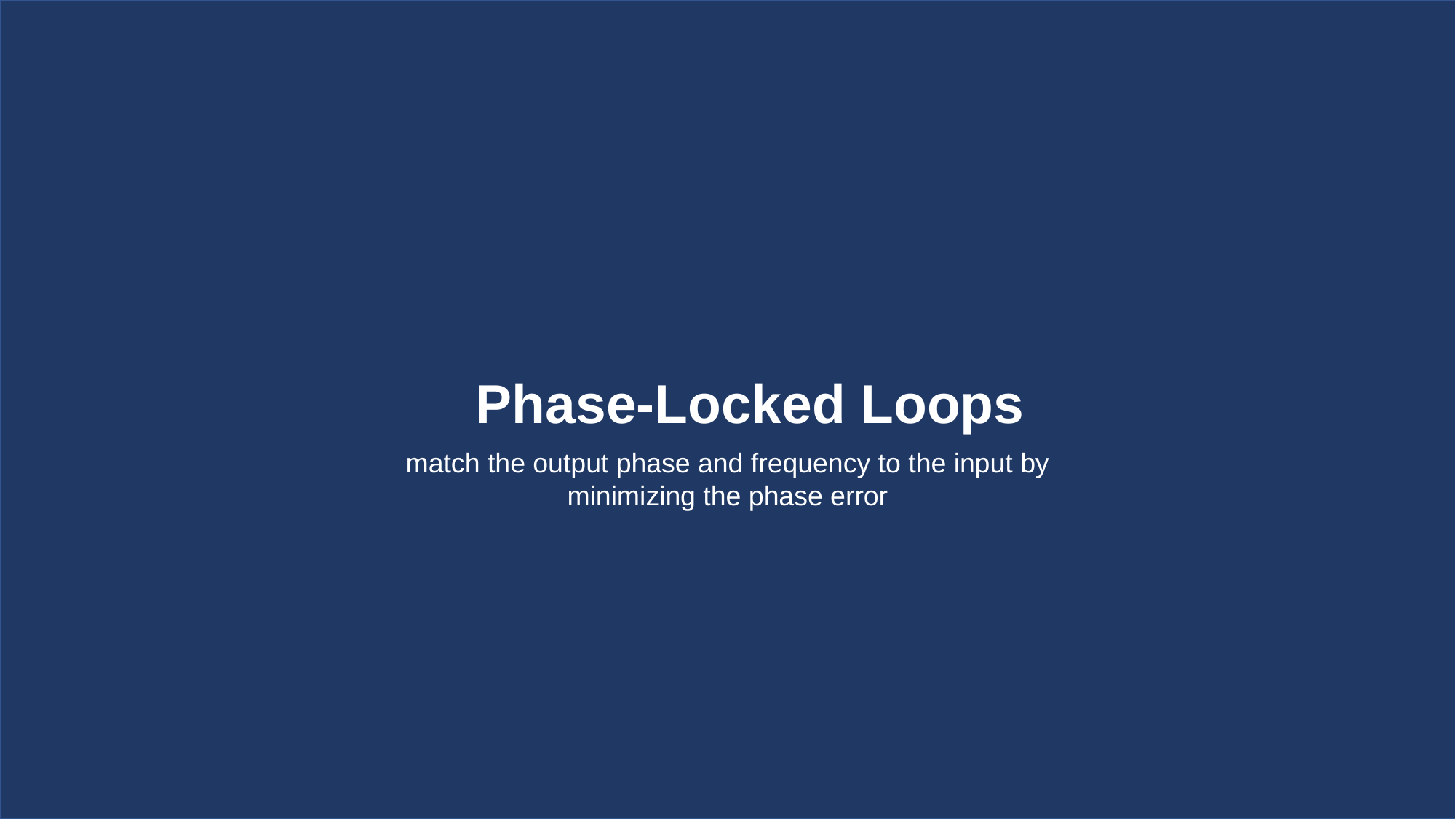

Phase-Locked Loops
match the output phase and frequency to the input by minimizing the phase error